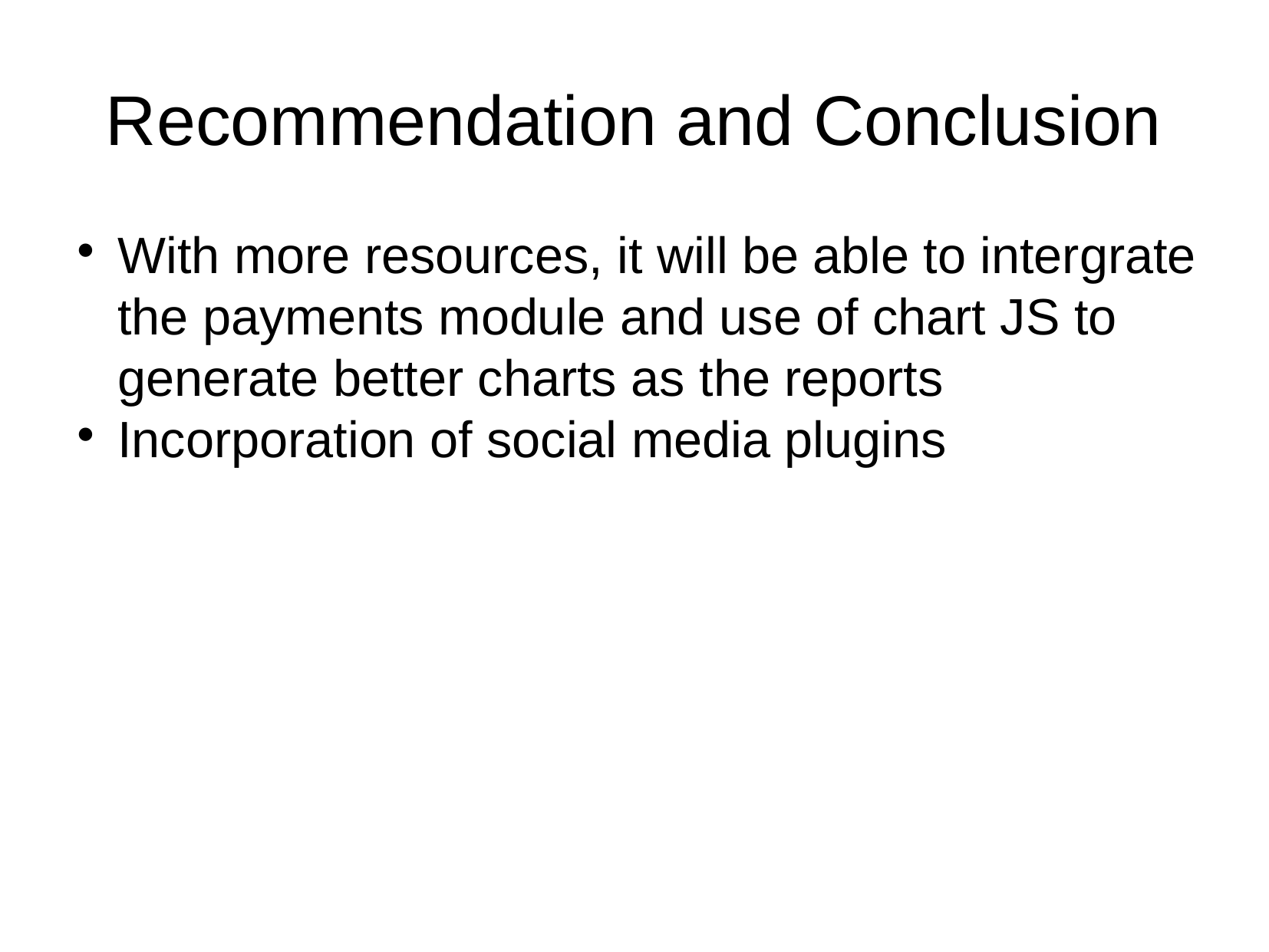

Recommendation and Conclusion
With more resources, it will be able to intergrate the payments module and use of chart JS to generate better charts as the reports
Incorporation of social media plugins